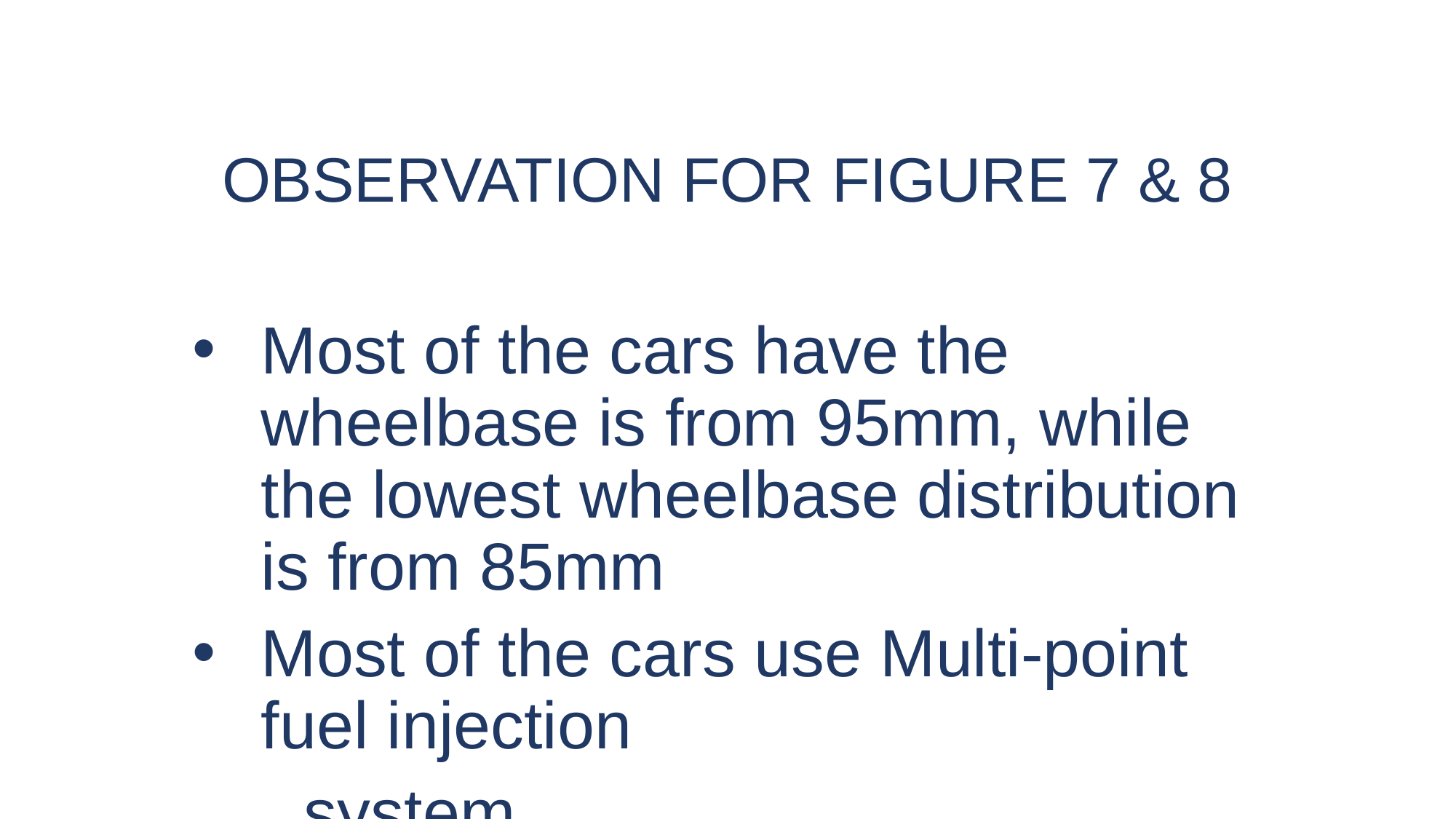

# OBSERVATION FOR FIGURE 7 & 8
Most of the cars have the wheelbase is from 95mm, while the lowest wheelbase distribution is from 85mm
Most of the cars use Multi-point fuel injection
      system.